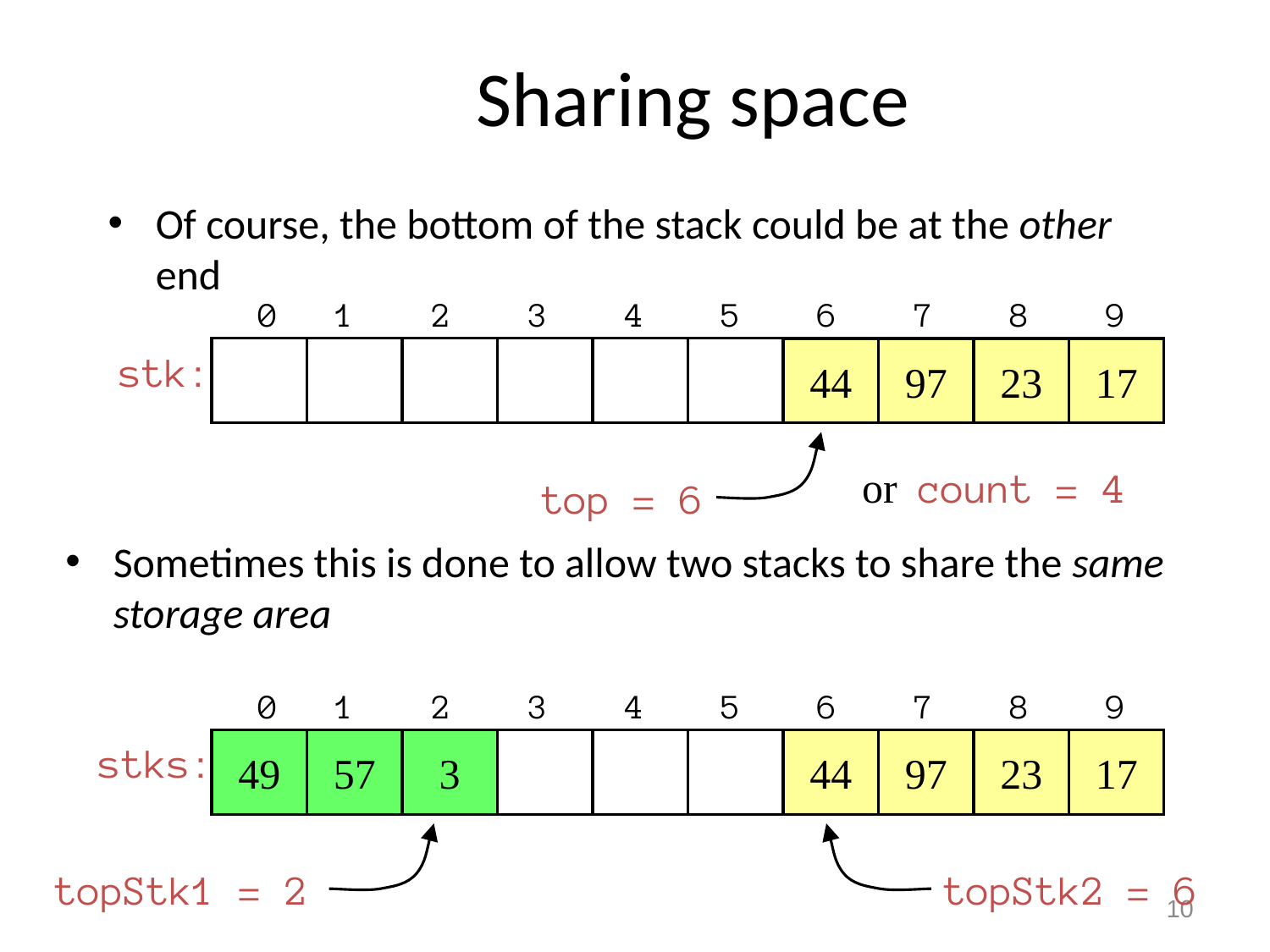

# Sharing space
Of course, the bottom of the stack could be at the other end

0   1    2    3    4    5    6    7    8    9

stk:
44
97
23
17

or  count = 4
top = 6
Sometimes this is done to allow two stacks to share the same storage area
0   1    2    3    4    5    6    7    8    9
49
57
3

stks:
44
97
23
17

topStk1 = 2
topStk2 = 6
10